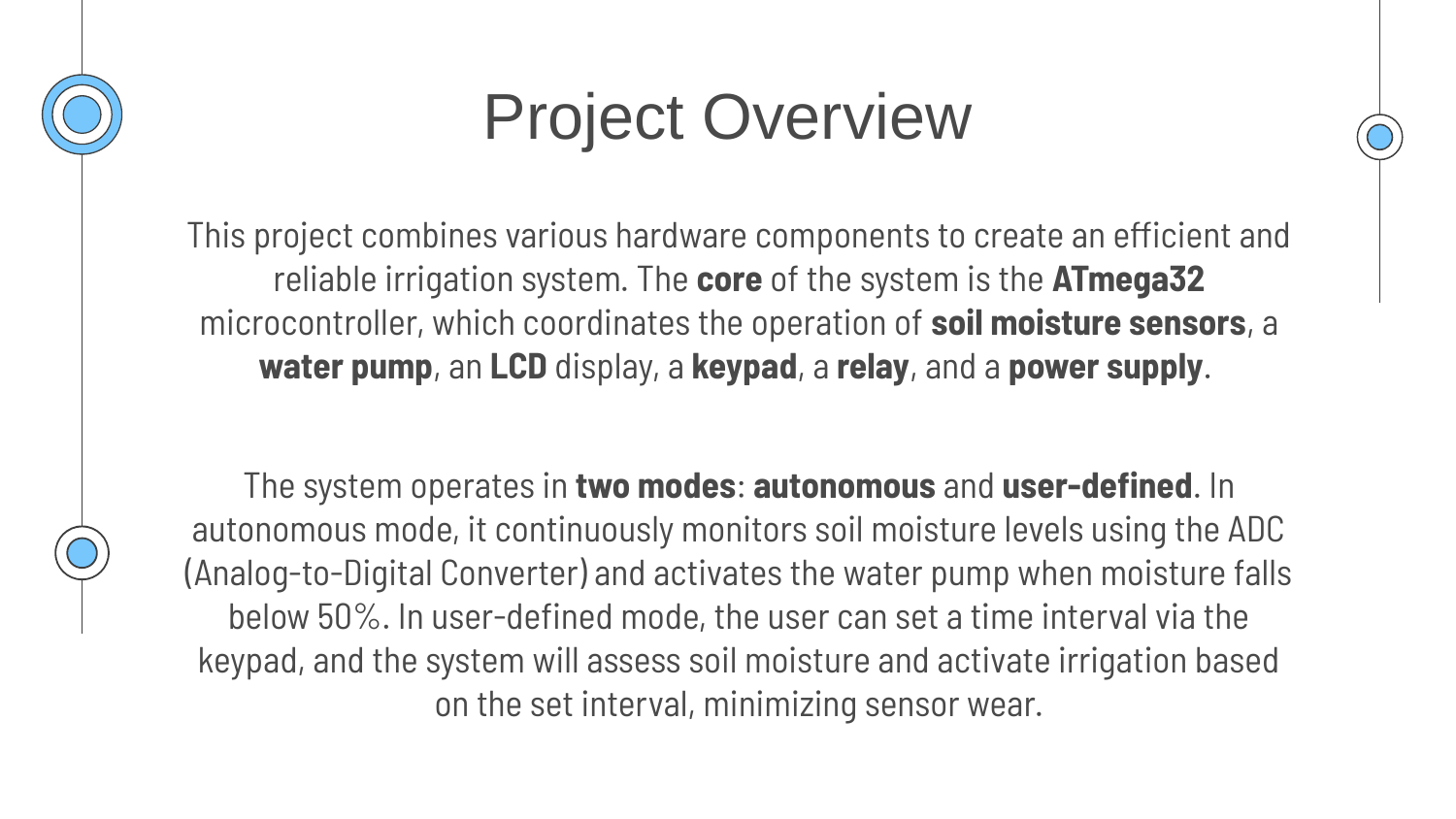

# Project Overview
This project combines various hardware components to create an efficient and reliable irrigation system. The core of the system is the ATmega32 microcontroller, which coordinates the operation of soil moisture sensors, a water pump, an LCD display, a keypad, a relay, and a power supply.

The system operates in two modes: autonomous and user-defined. In autonomous mode, it continuously monitors soil moisture levels using the ADC (Analog-to-Digital Converter) and activates the water pump when moisture falls below 50%. In user-defined mode, the user can set a time interval via the keypad, and the system will assess soil moisture and activate irrigation based on the set interval, minimizing sensor wear.